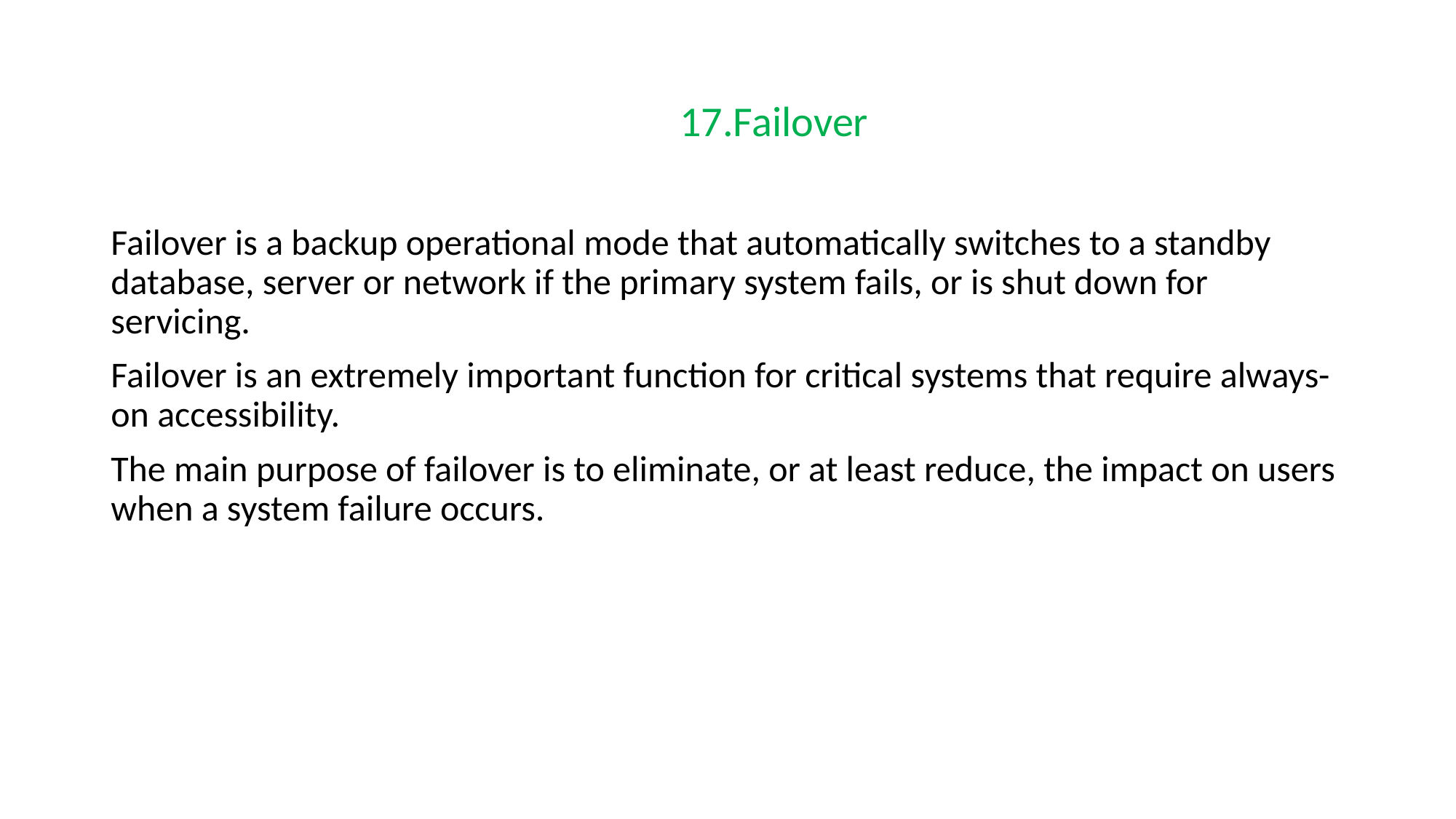

# 17.Failover
Failover is a backup operational mode that automatically switches to a standby database, server or network if the primary system fails, or is shut down for servicing.
Failover is an extremely important function for critical systems that require always-on accessibility.
The main purpose of failover is to eliminate, or at least reduce, the impact on users when a system failure occurs.